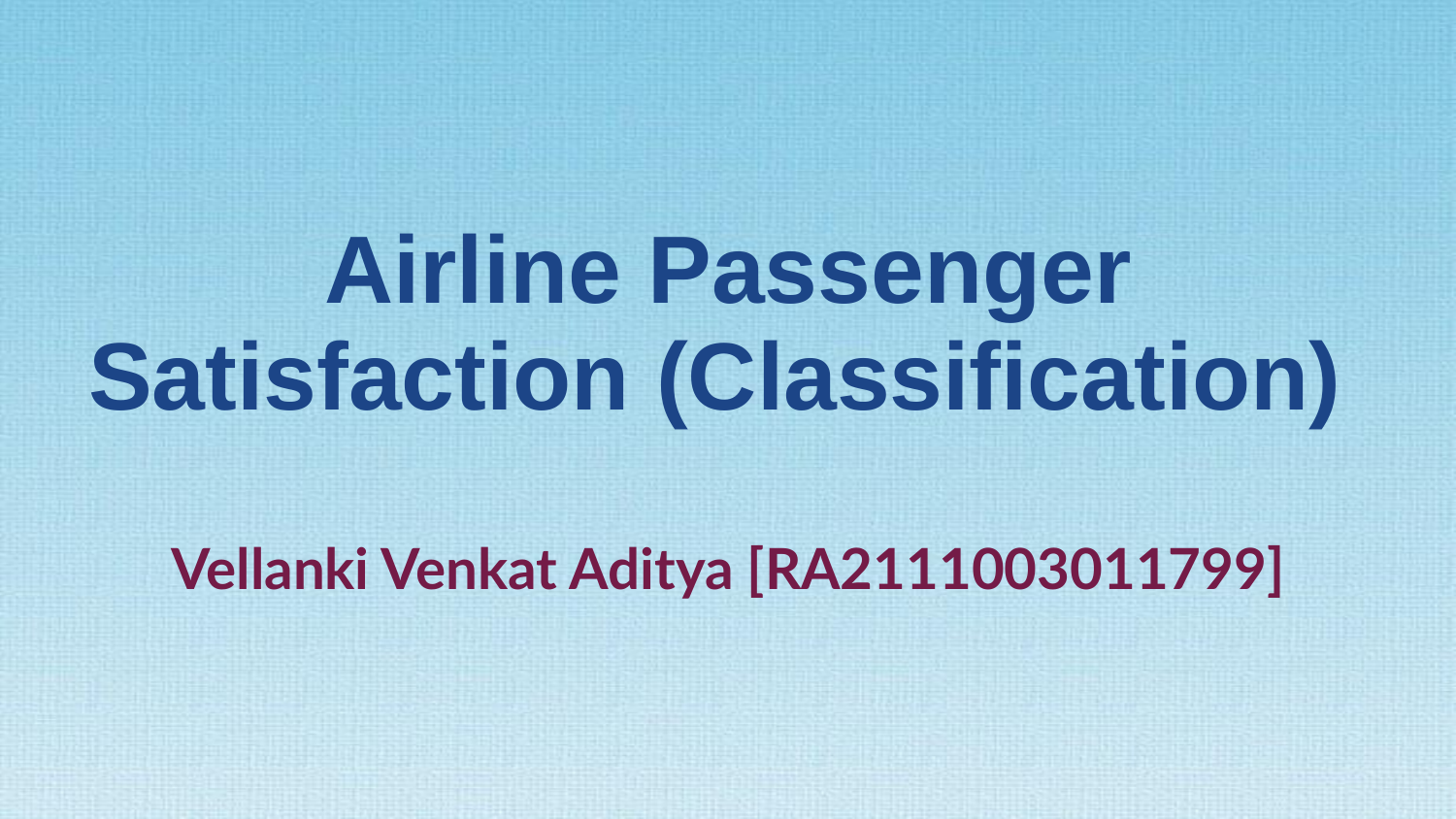

# Airline Passenger Satisfaction (Classification)

Vellanki Venkat Aditya [RA2111003011799]